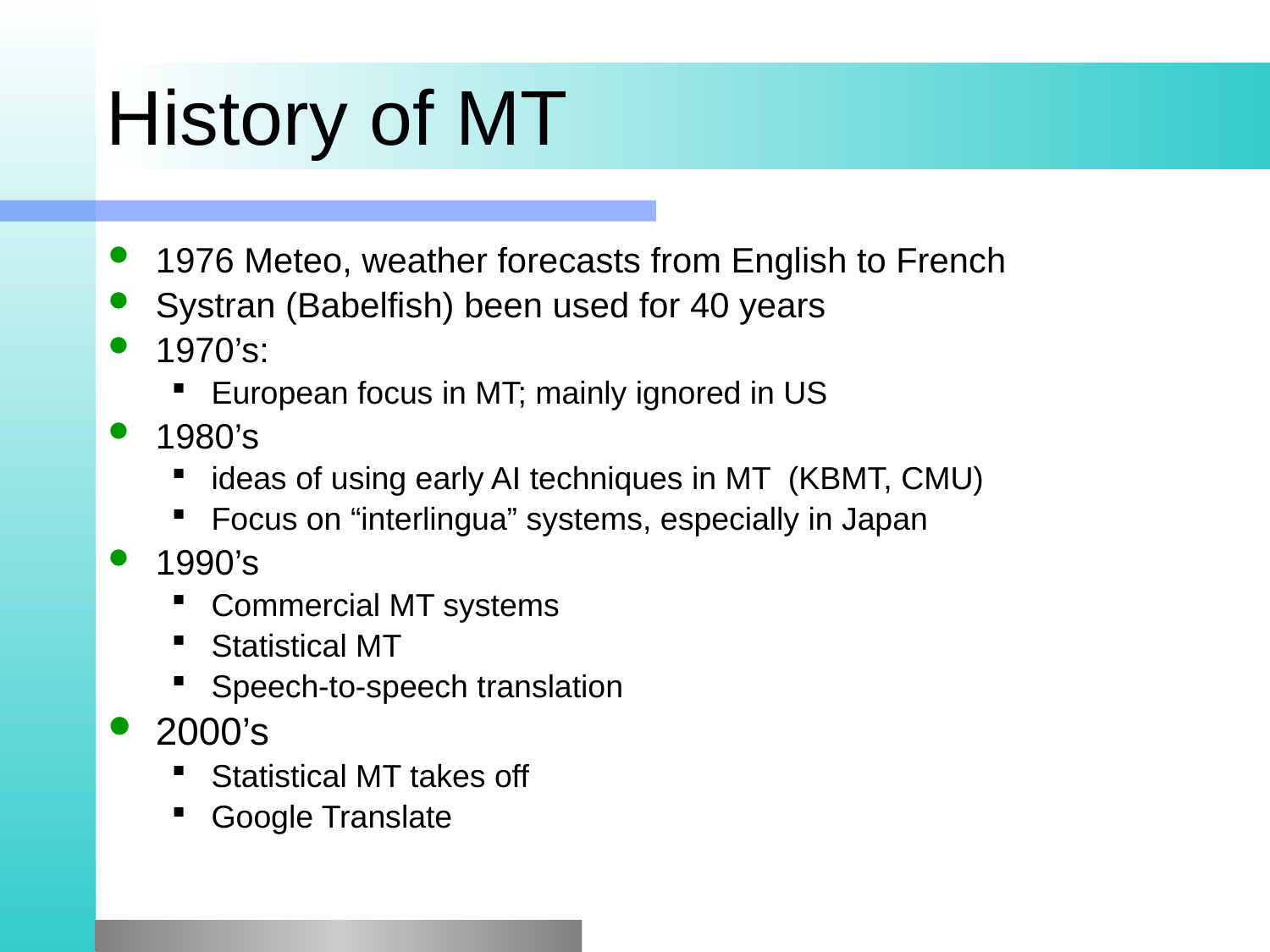

# History of MT
1976 Meteo, weather forecasts from English to French
Systran (Babelfish) been used for 40 years
1970’s:
European focus in MT; mainly ignored in US
1980’s
ideas of using early AI techniques in MT  (KBMT, CMU)
Focus on “interlingua” systems, especially in Japan
1990’s
Commercial MT systems
Statistical MT
Speech-to-speech translation
2000’s
Statistical MT takes off
Google Translate